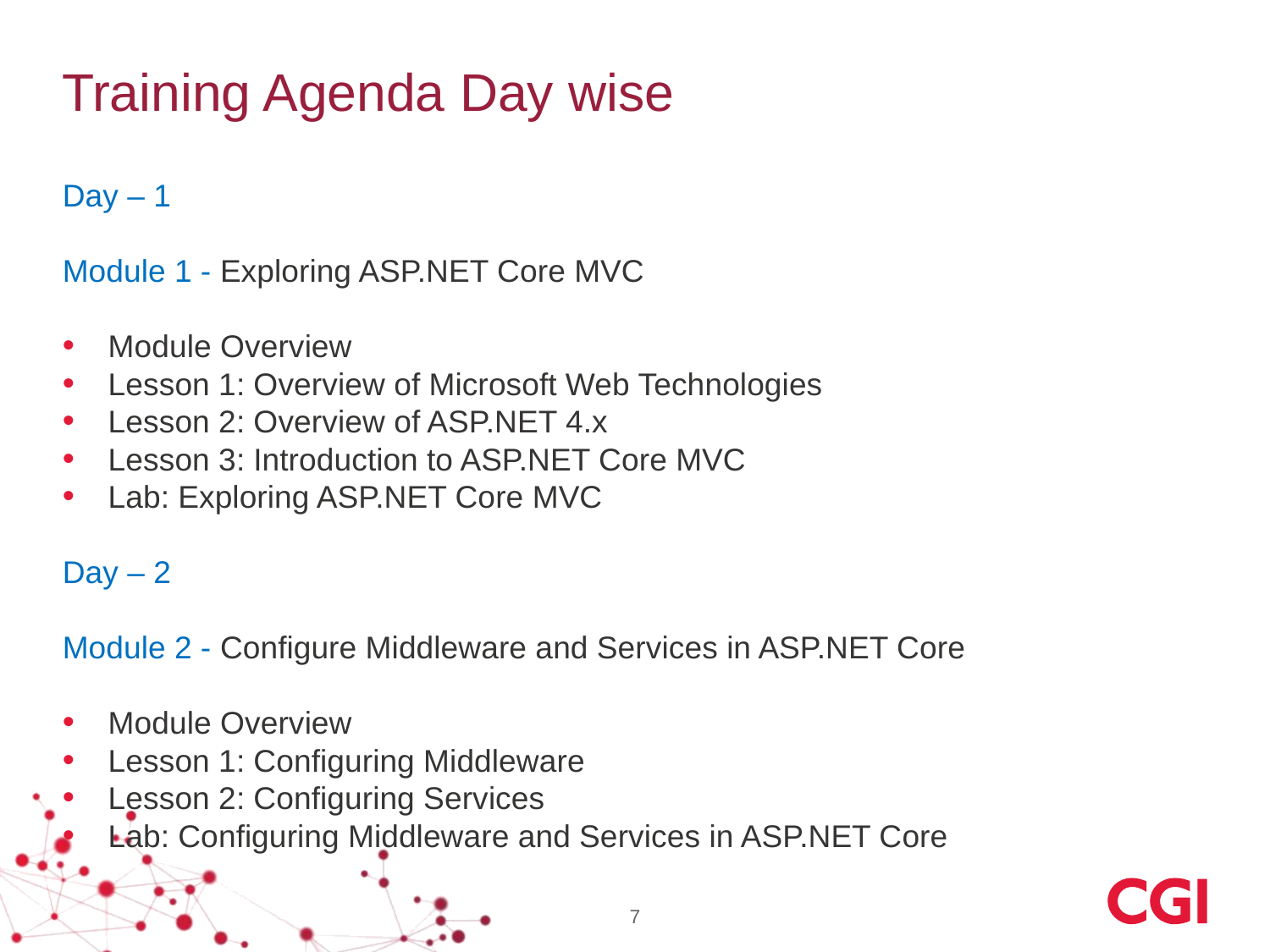

# Training Agenda Day wise
Day – 1

Module 1 - Exploring ASP.NET Core MVC

Module Overview
Lesson 1: Overview of Microsoft Web Technologies
Lesson 2: Overview of ASP.NET 4.x
Lesson 3: Introduction to ASP.NET Core MVC
Lab: Exploring ASP.NET Core MVC

Day – 2

Module 2 - Configure Middleware and Services in ASP.NET Core

Module Overview
Lesson 1: Configuring Middleware
Lesson 2: Configuring Services
Lab: Configuring Middleware and Services in ASP.NET Core

7